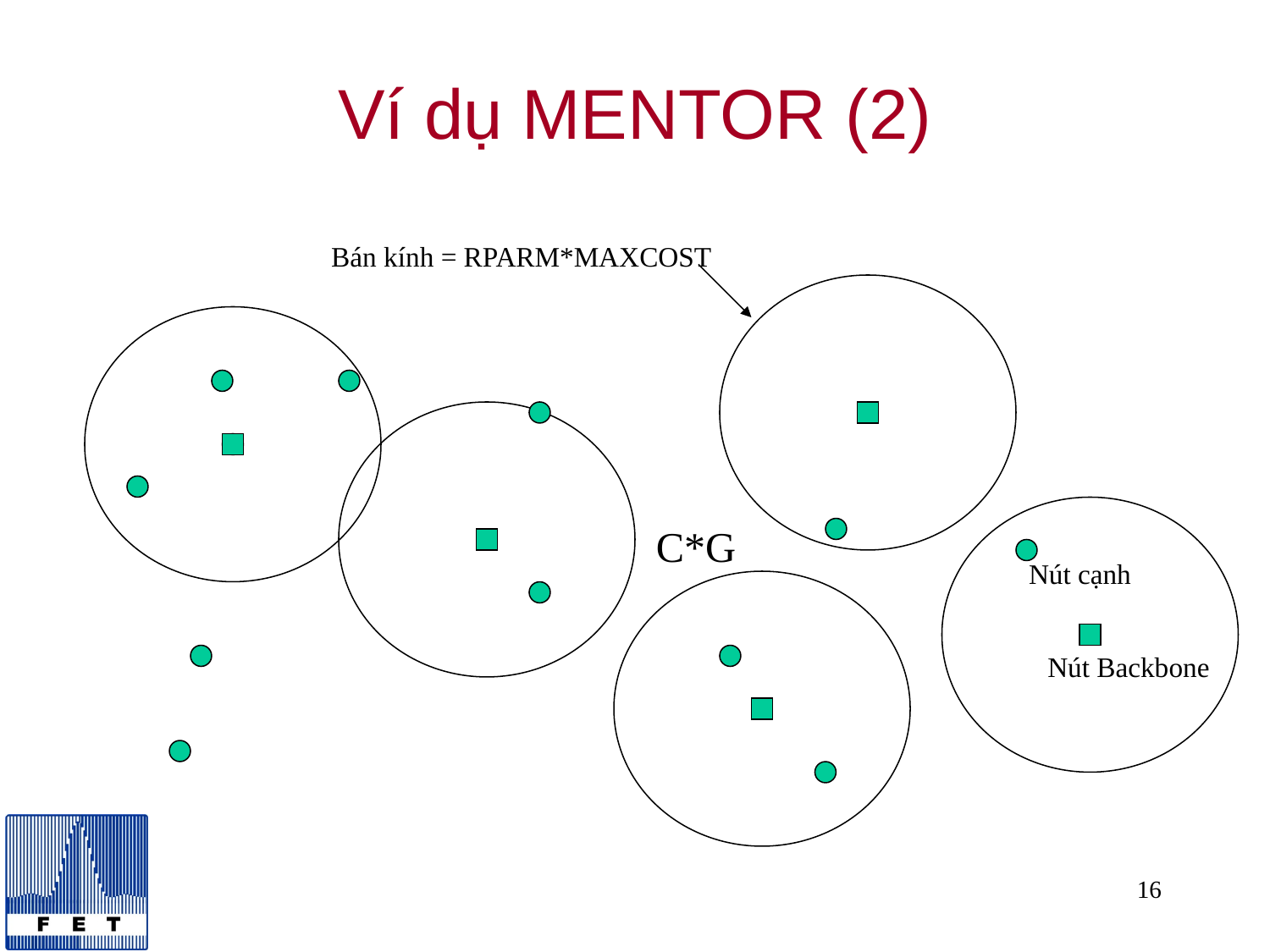

# Ví dụ MENTOR (2)
Bán kính = RPARM*MAXCOST

C*G

Nút cạnh

Nút Backbone

16